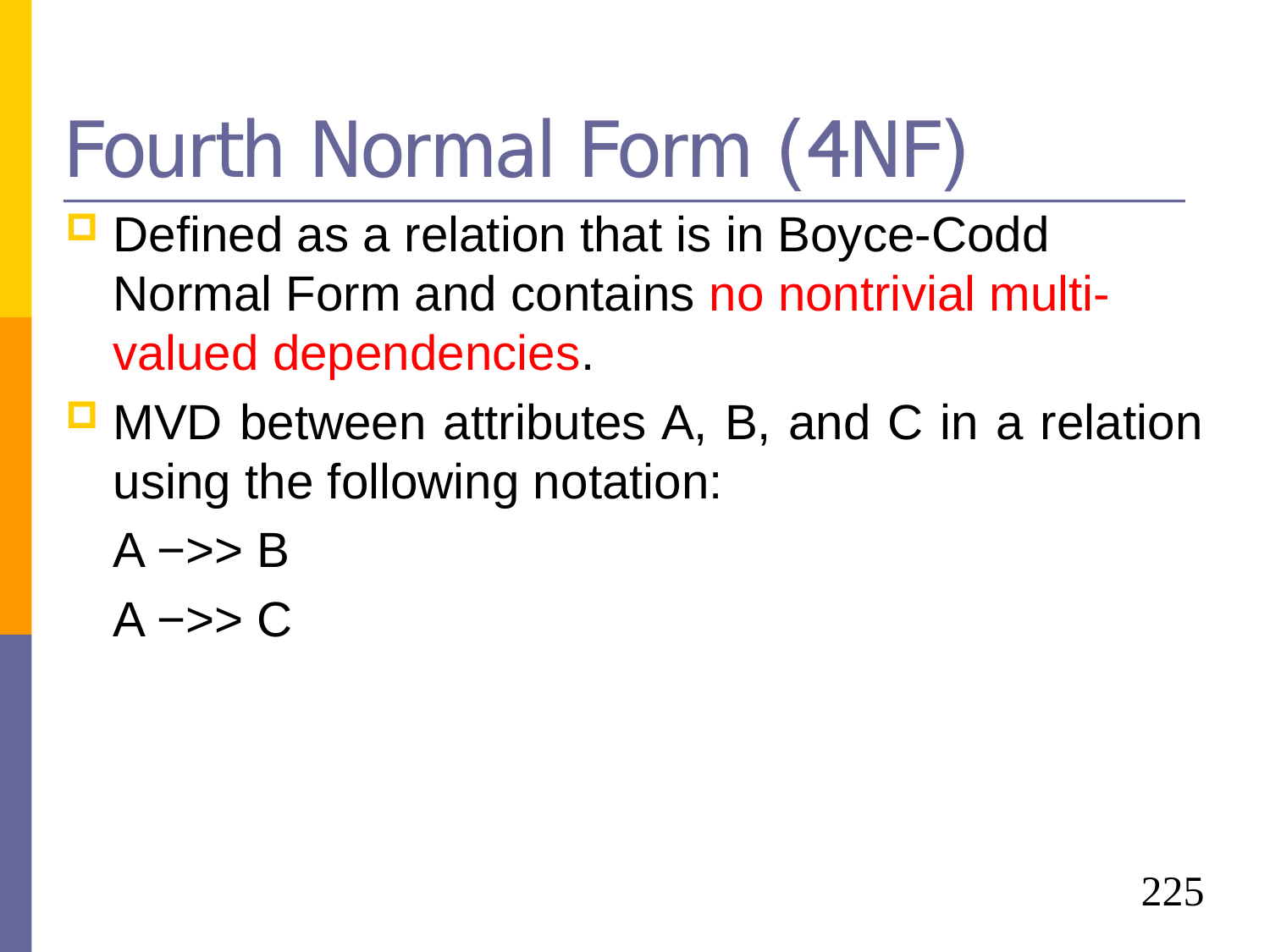

# Fourth Normal Form (4NF)
Defined as a relation that is in Boyce-Codd Normal Form and contains no nontrivial multi-valued dependencies.
MVD between attributes A, B, and C in a relation using the following notation:
	A −>> B
	A −>> C

225